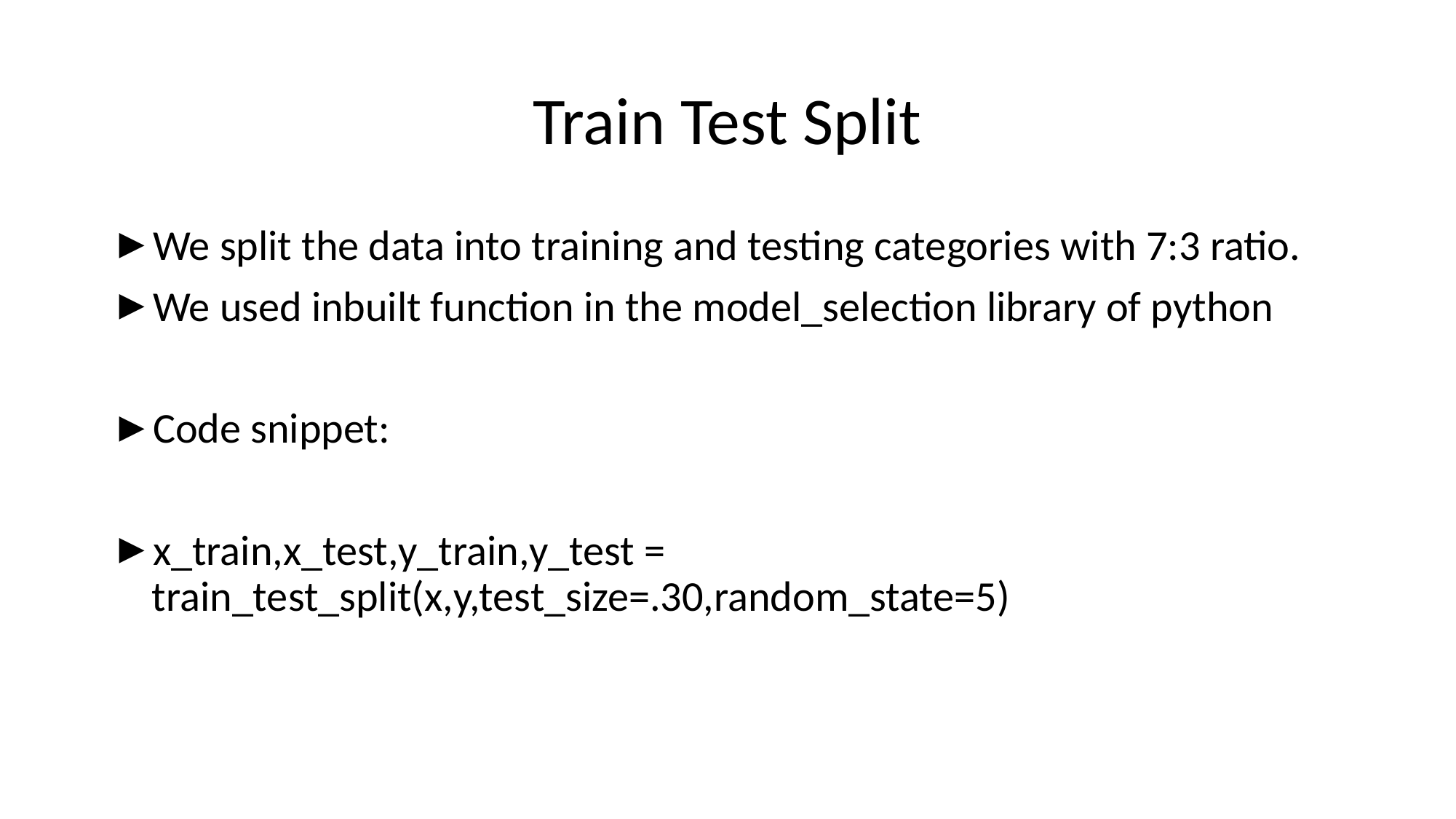

# Train Test Split
We split the data into training and testing categories with 7:3 ratio.
We used inbuilt function in the model_selection library of python

Code snippet:

x_train,x_test,y_train,y_test = train_test_split(x,y,test_size=.30,random_state=5)